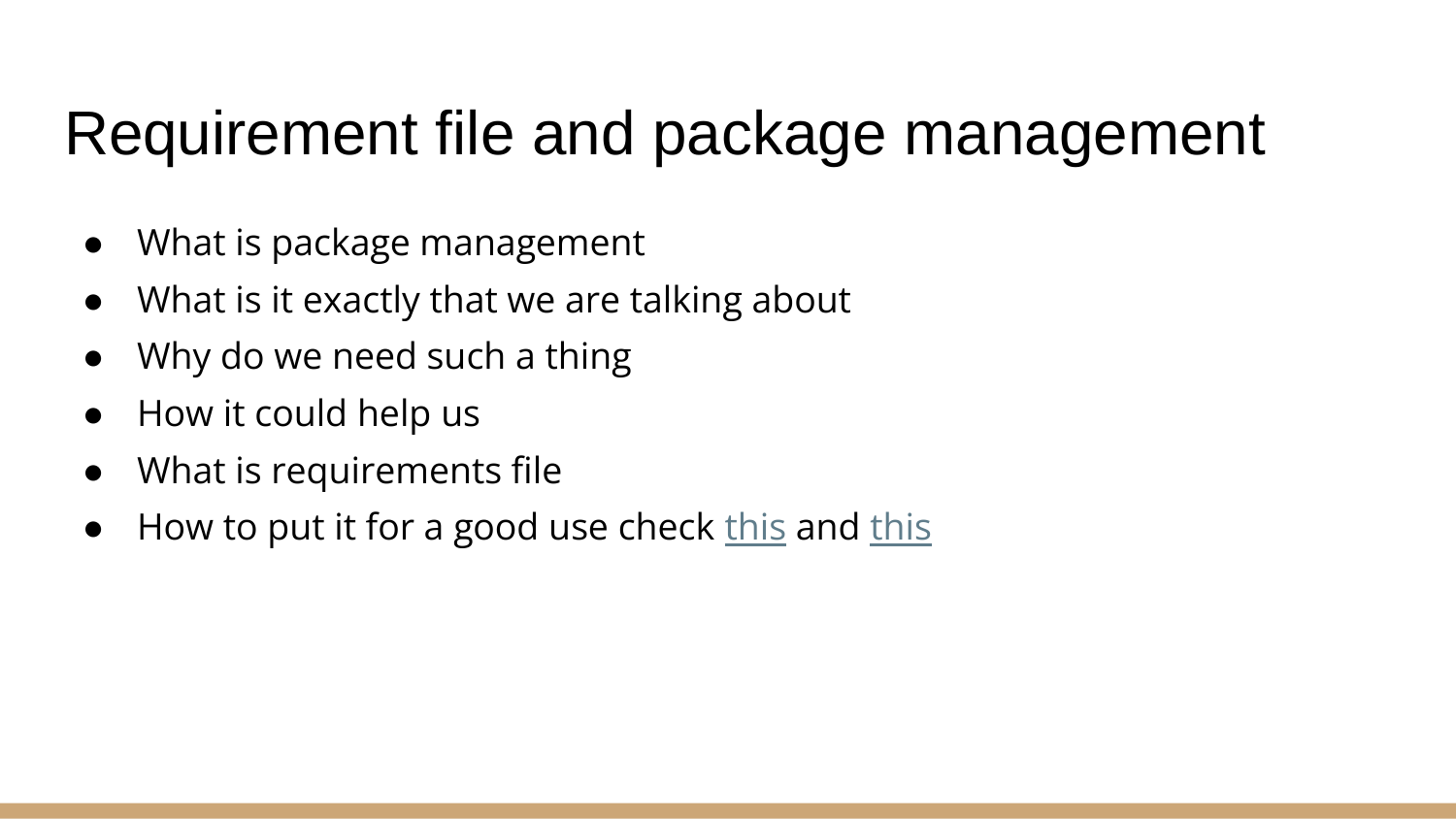

# Requirement file and package management
What is package management
What is it exactly that we are talking about
Why do we need such a thing
How it could help us
What is requirements file
How to put it for a good use check this and this